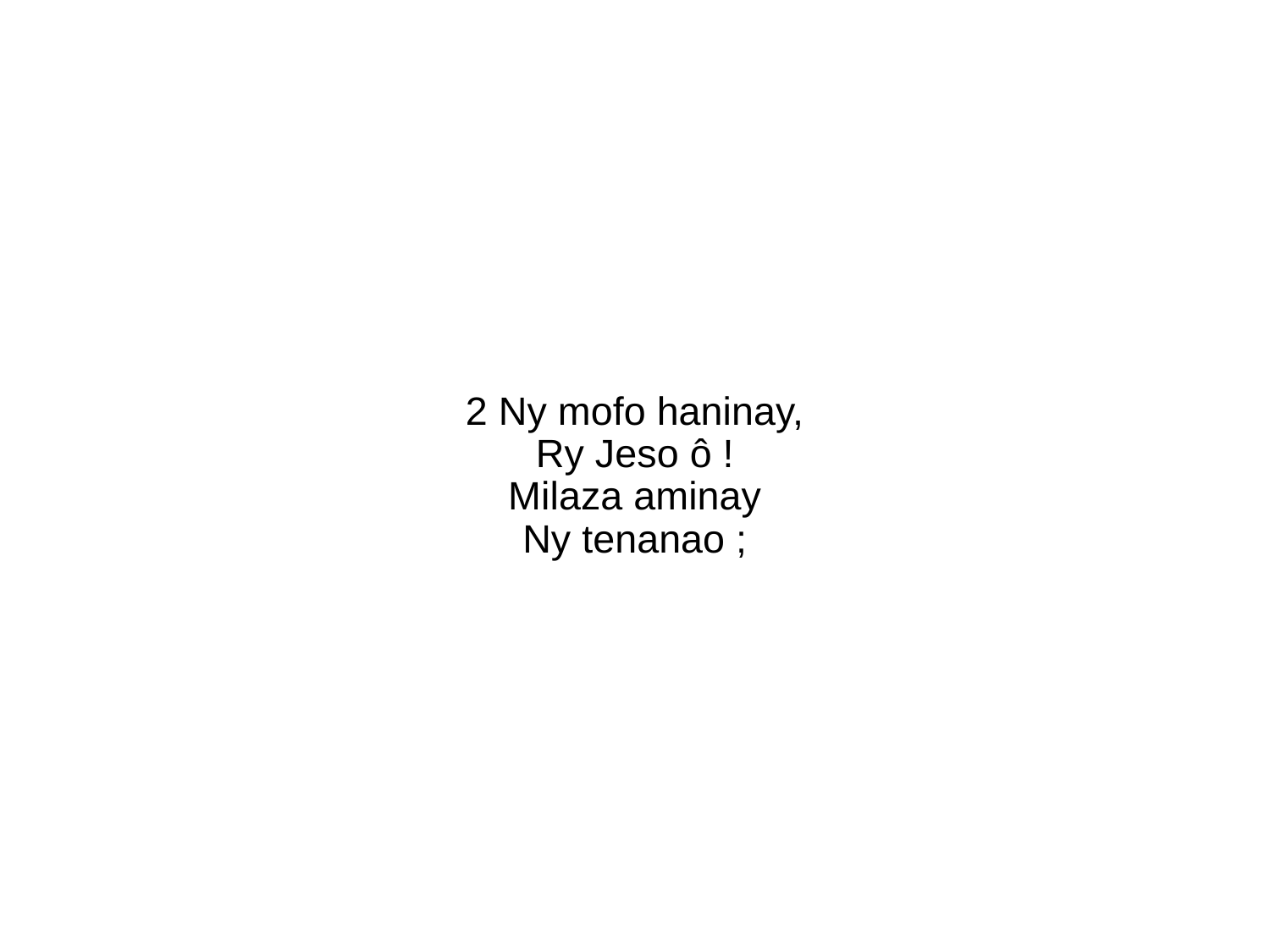

2 Ny mofo haninay,
Ry Jeso ô !
Milaza aminay
Ny tenanao ;